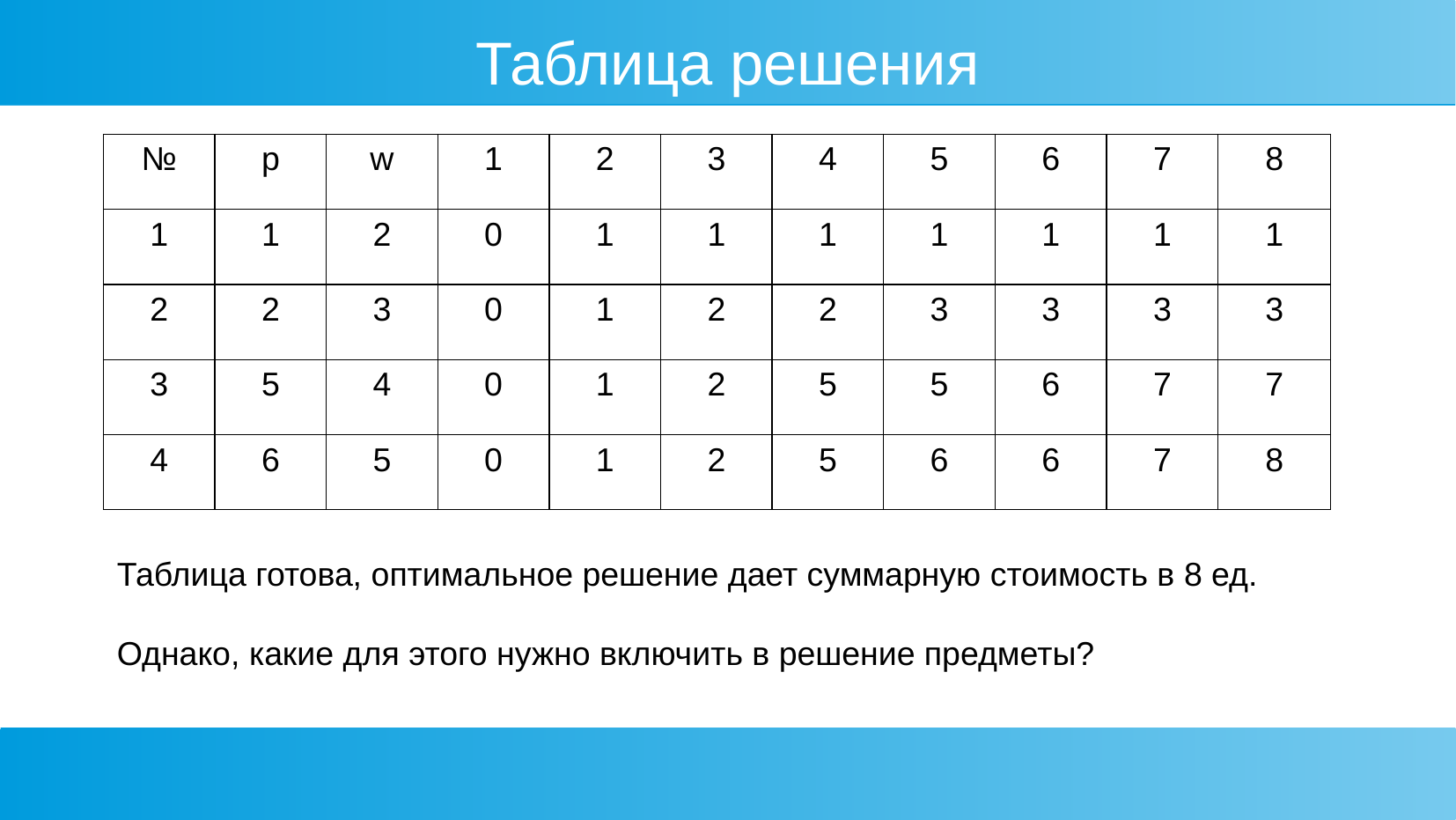

Таблица решения
| № | p | w | 1 | 2 | 3 | 4 | 5 | 6 | 7 | 8 |
| --- | --- | --- | --- | --- | --- | --- | --- | --- | --- | --- |
| 1 | 1 | 2 | 0 | 1 | 1 | 1 | 1 | 1 | 1 | 1 |
| 2 | 2 | 3 | 0 | 1 | 2 | 2 | 3 | 3 | 3 | 3 |
| 3 | 5 | 4 | 0 | 1 | 2 | 5 | 5 | 6 | 7 | 7 |
| 4 | 6 | 5 | 0 | 1 | 2 | 5 | 6 | 6 | 7 | 8 |
Таблица готова, оптимальное решение дает суммарную стоимость в 8 ед.

Однако, какие для этого нужно включить в решение предметы?